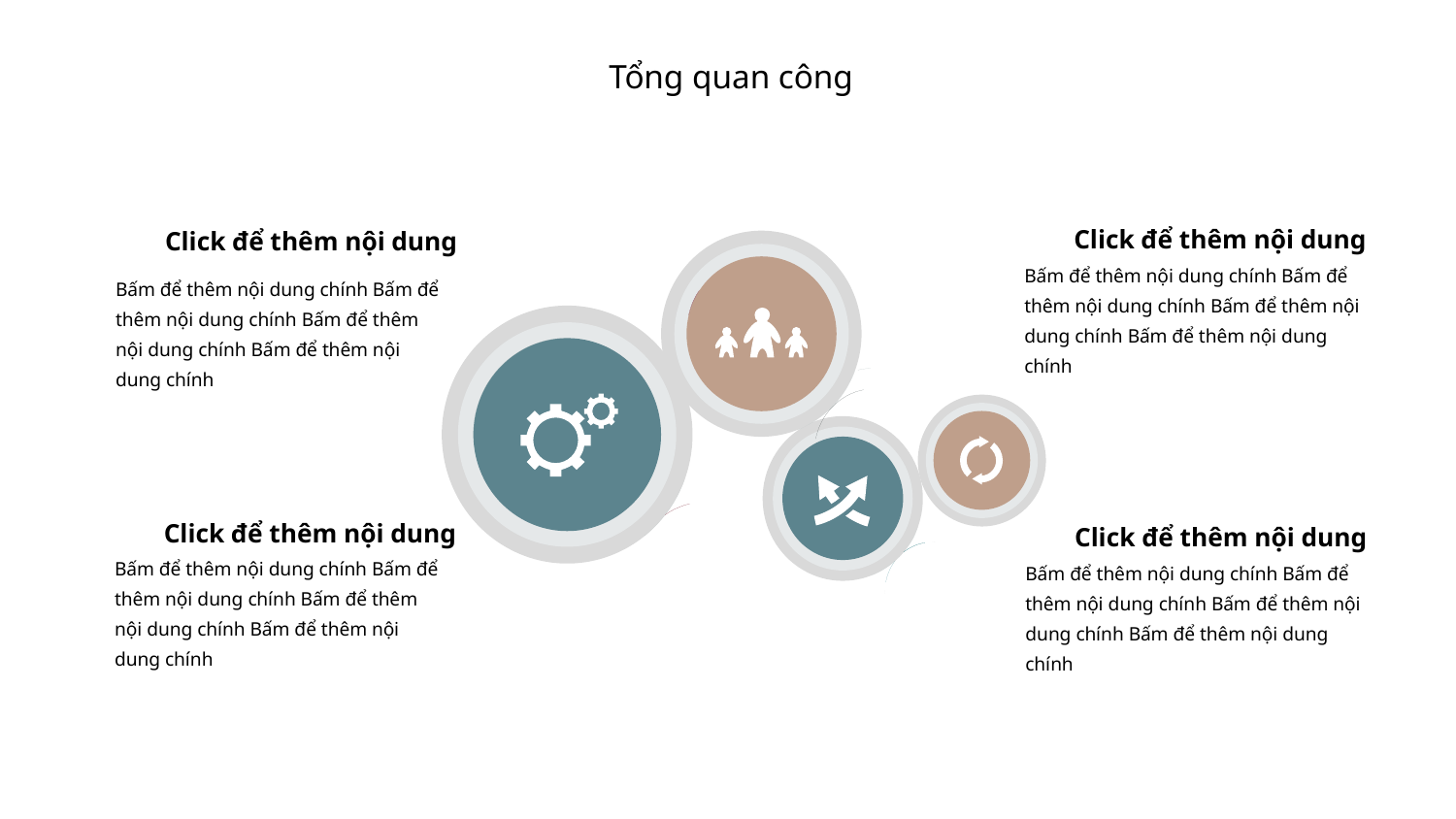

Click để thêm nội dung
Bấm để thêm nội dung chính Bấm để thêm nội dung chính Bấm để thêm nội dung chính Bấm để thêm nội dung chính
Click để thêm nội dung
Bấm để thêm nội dung chính Bấm để thêm nội dung chính Bấm để thêm nội dung chính Bấm để thêm nội dung chính

Click để thêm nội dung
Bấm để thêm nội dung chính Bấm để thêm nội dung chính Bấm để thêm nội dung chính Bấm để thêm nội dung chính
Click để thêm nội dung
Bấm để thêm nội dung chính Bấm để thêm nội dung chính Bấm để thêm nội dung chính Bấm để thêm nội dung chính